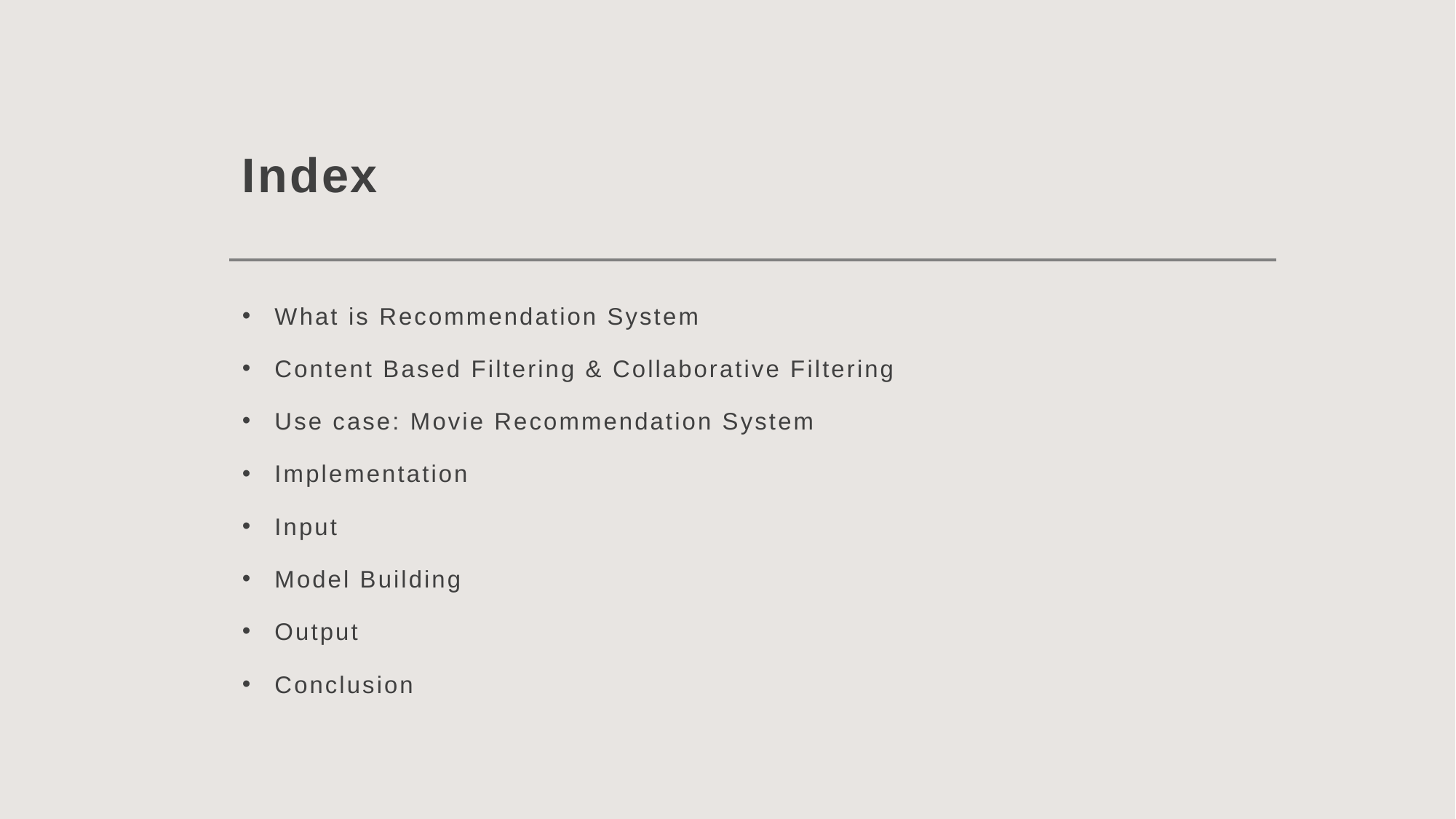

# Index
What is Recommendation System
Content Based Filtering & Collaborative Filtering
Use case: Movie Recommendation System
Implementation
Input
Model Building
Output
Conclusion